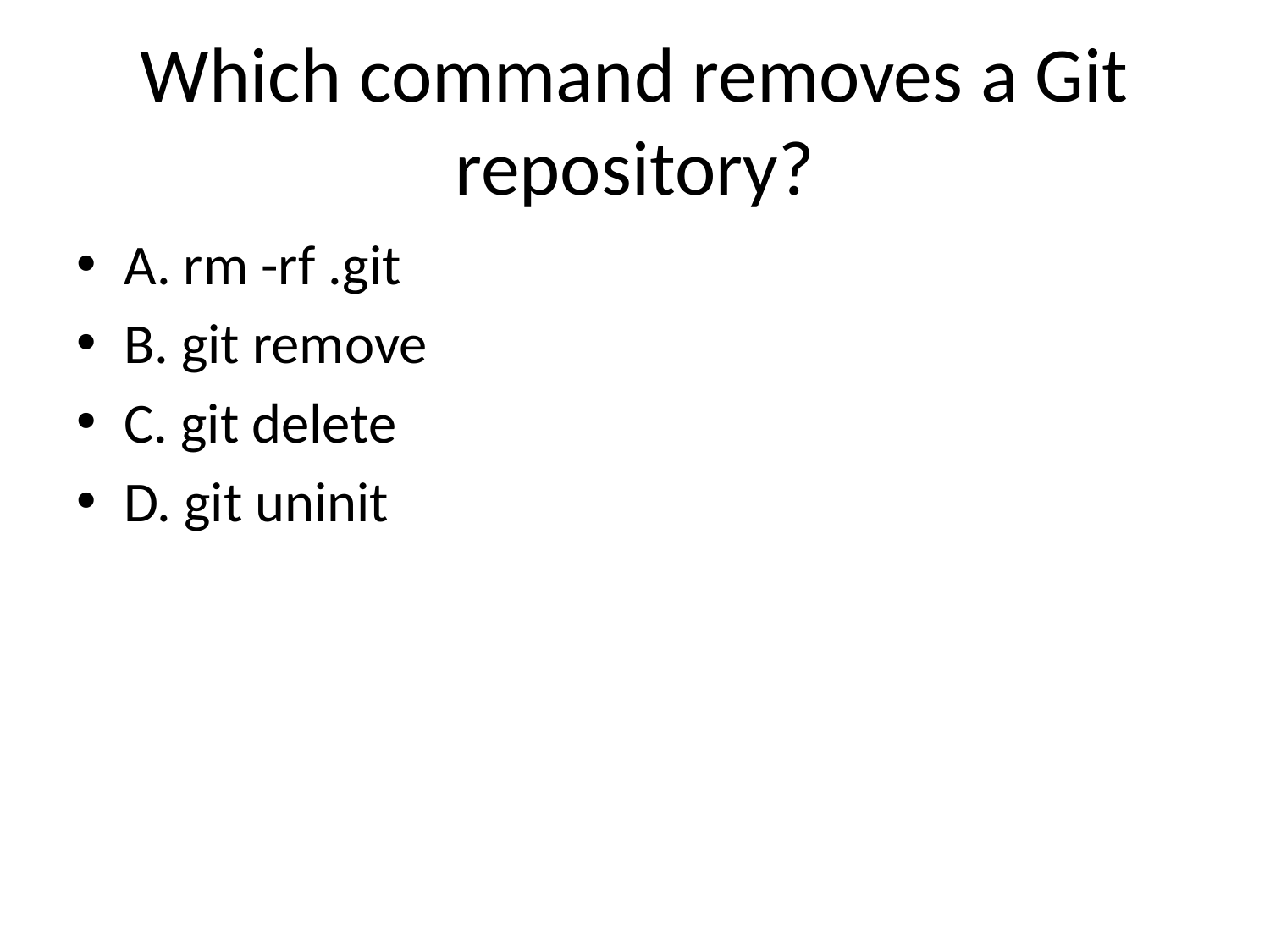

# Which command removes a Git repository?
A. rm -rf .git
B. git remove
C. git delete
D. git uninit